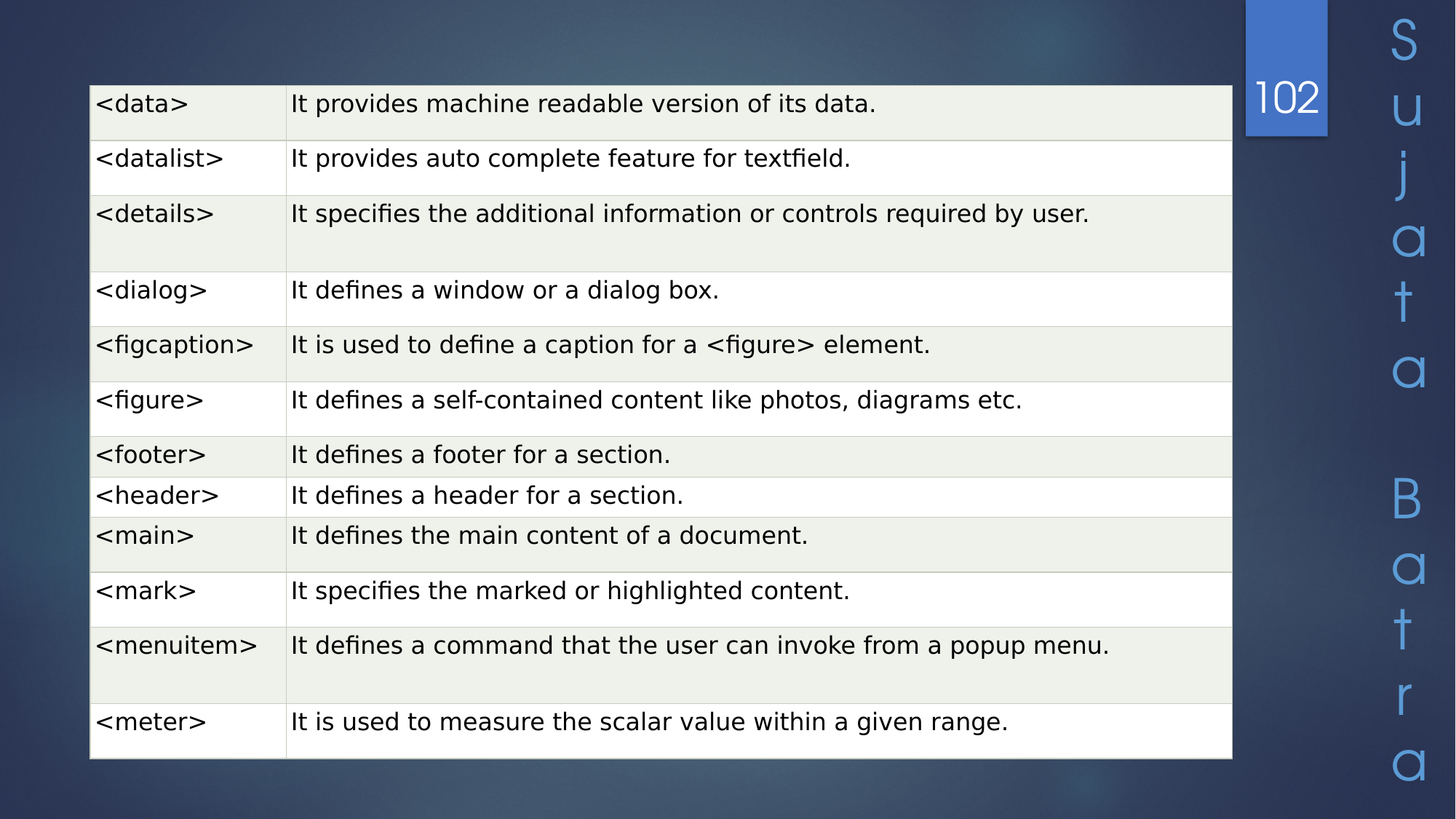

102
| <data> | It provides machine readable version of its data. |
| --- | --- |
| <datalist> | It provides auto complete feature for textfield. |
| <details> | It specifies the additional information or controls required by user. |
| <dialog> | It defines a window or a dialog box. |
| <figcaption> | It is used to define a caption for a <figure> element. |
| <figure> | It defines a self-contained content like photos, diagrams etc. |
| <footer> | It defines a footer for a section. |
| <header> | It defines a header for a section. |
| <main> | It defines the main content of a document. |
| <mark> | It specifies the marked or highlighted content. |
| <menuitem> | It defines a command that the user can invoke from a popup menu. |
| <meter> | It is used to measure the scalar value within a given range. |